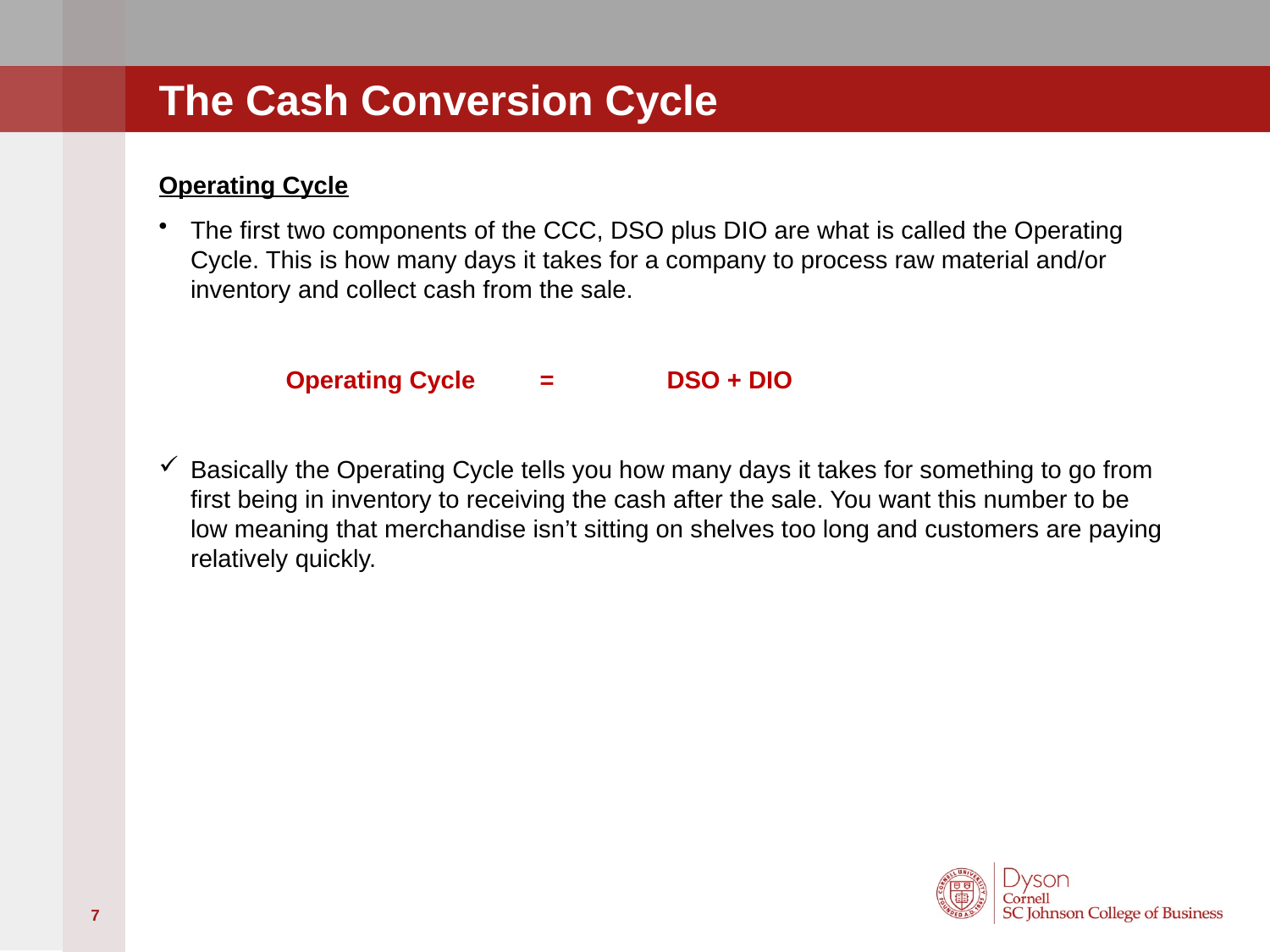

# The Cash Conversion Cycle
Operating Cycle
The first two components of the CCC, DSO plus DIO are what is called the Operating Cycle. This is how many days it takes for a company to process raw material and/or inventory and collect cash from the sale.

	Operating Cycle 	= 	DSO + DIO

Basically the Operating Cycle tells you how many days it takes for something to go from first being in inventory to receiving the cash after the sale. You want this number to be low meaning that merchandise isn’t sitting on shelves too long and customers are paying relatively quickly.
7